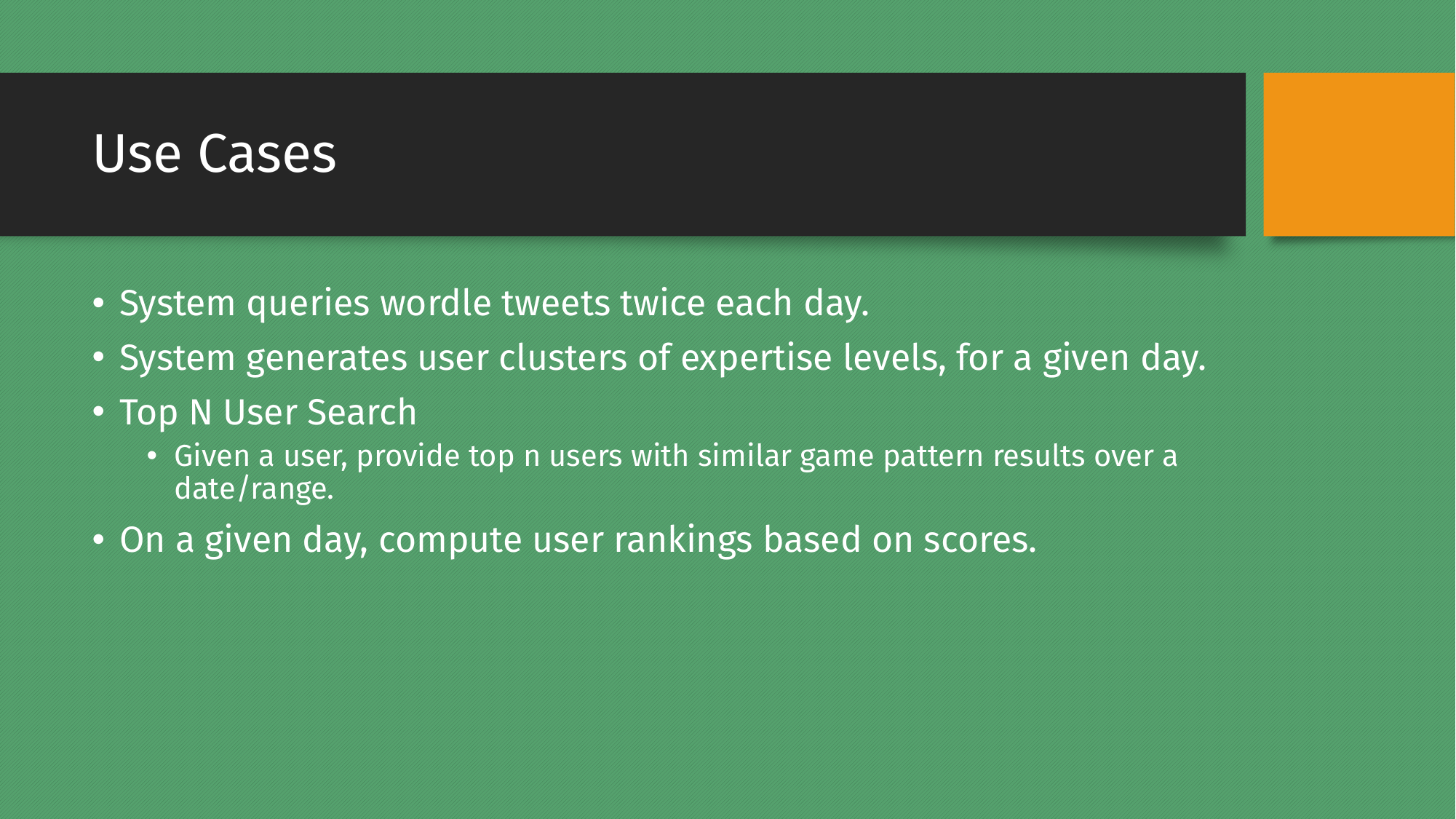

# Use Cases
System queries wordle tweets twice each day.
System generates user clusters of expertise levels, for a given day.
Top N User Search
Given a user, provide top n users with similar game pattern results over a date/range.
On a given day, compute user rankings based on scores.